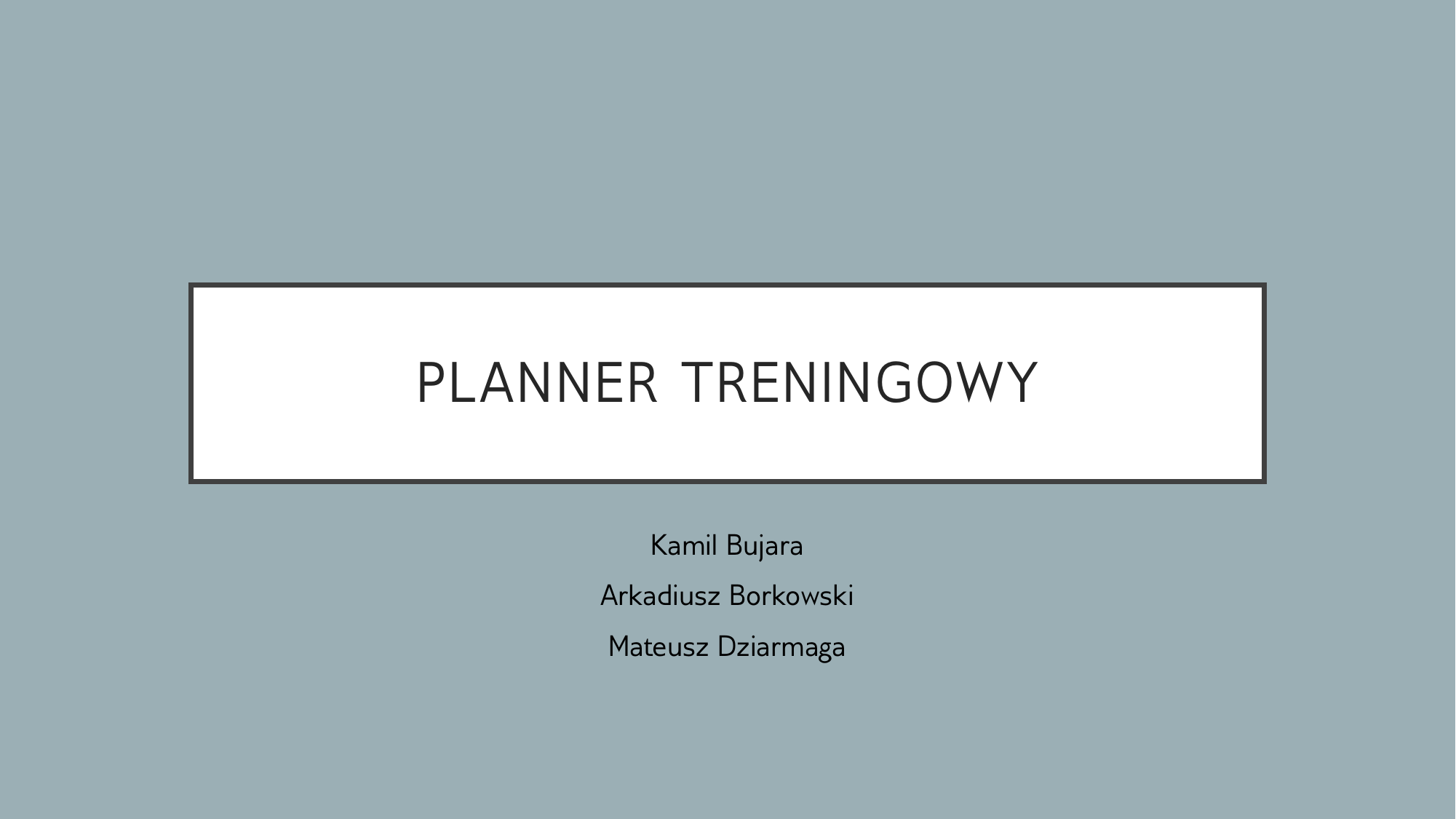

# Planner treningowy
Kamil Bujara
Arkadiusz Borkowski
Mateusz Dziarmaga